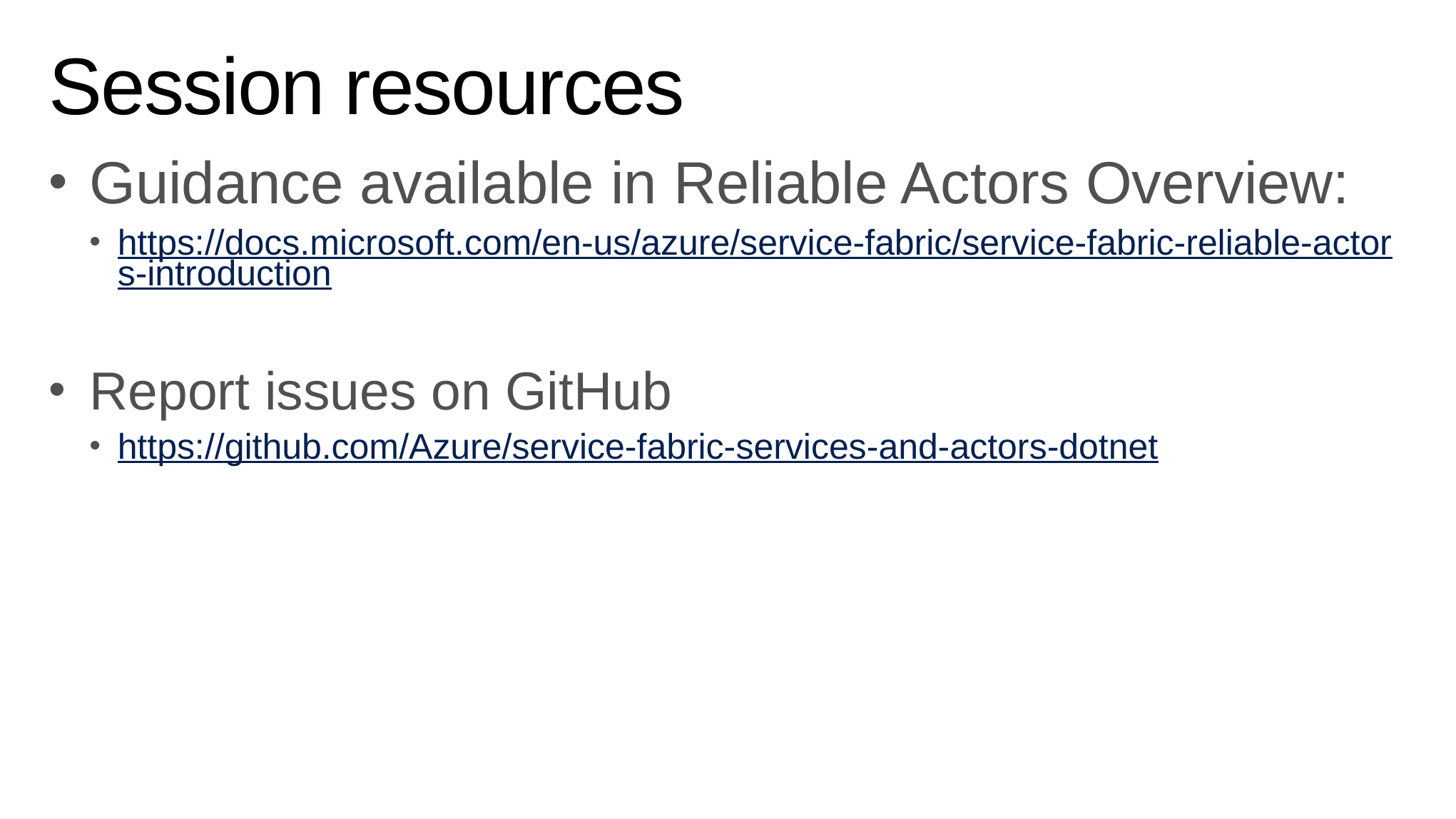

# Session resources
Guidance available in Reliable Actors Overview:
https://docs.microsoft.com/en-us/azure/service-fabric/service-fabric-reliable-actors-introduction

Report issues on GitHub
https://github.com/Azure/service-fabric-services-and-actors-dotnet